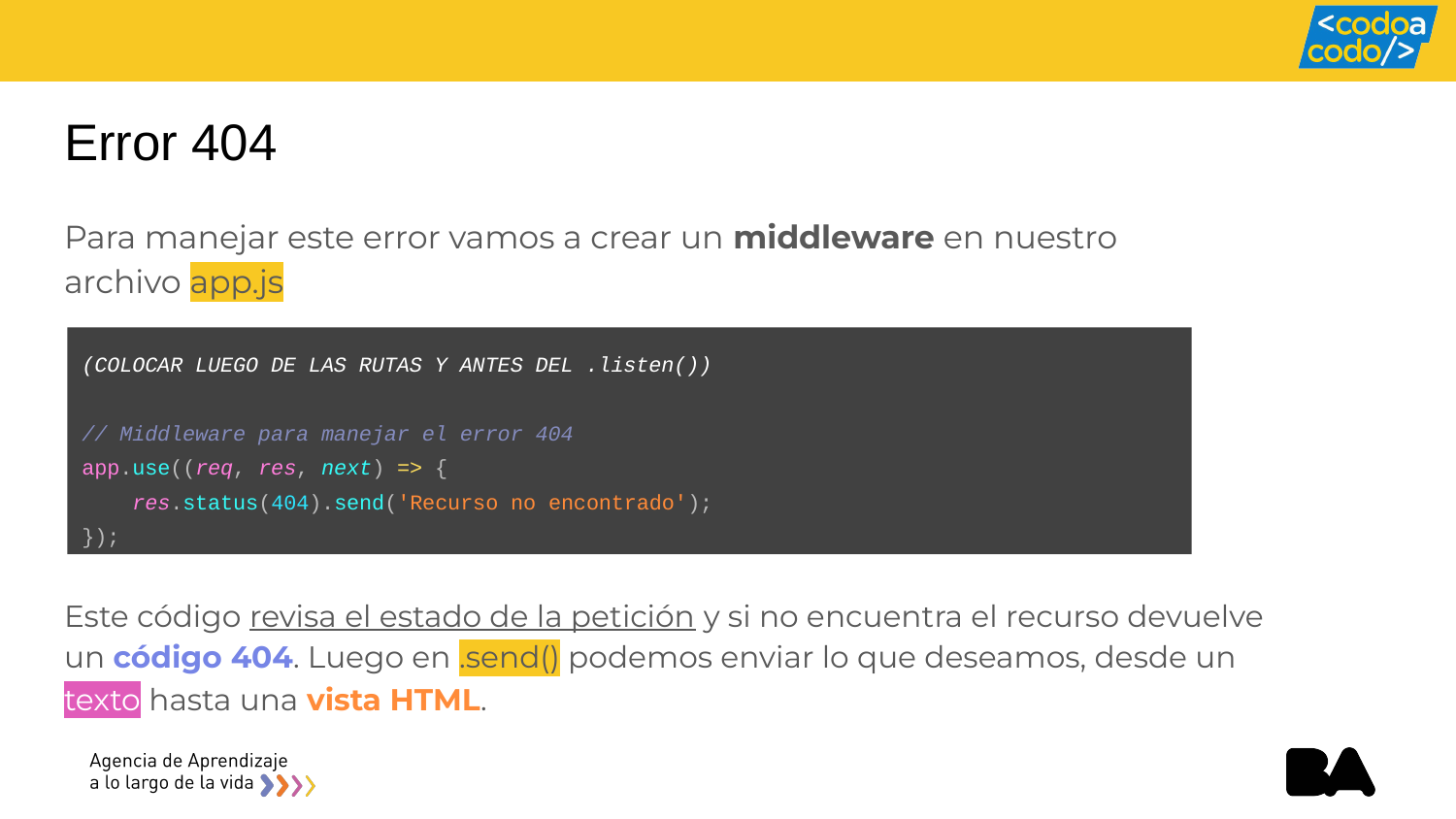

# Error 404
Para manejar este error vamos a crear un middleware en nuestro archivo app.js
(COLOCAR LUEGO DE LAS RUTAS Y ANTES DEL .listen())

// Middleware para manejar el error 404
app.use((req, res, next) => {
    res.status(404).send('Recurso no encontrado');
});
Este código revisa el estado de la petición y si no encuentra el recurso devuelve un código 404. Luego en .send() podemos enviar lo que deseamos, desde un texto hasta una vista HTML.